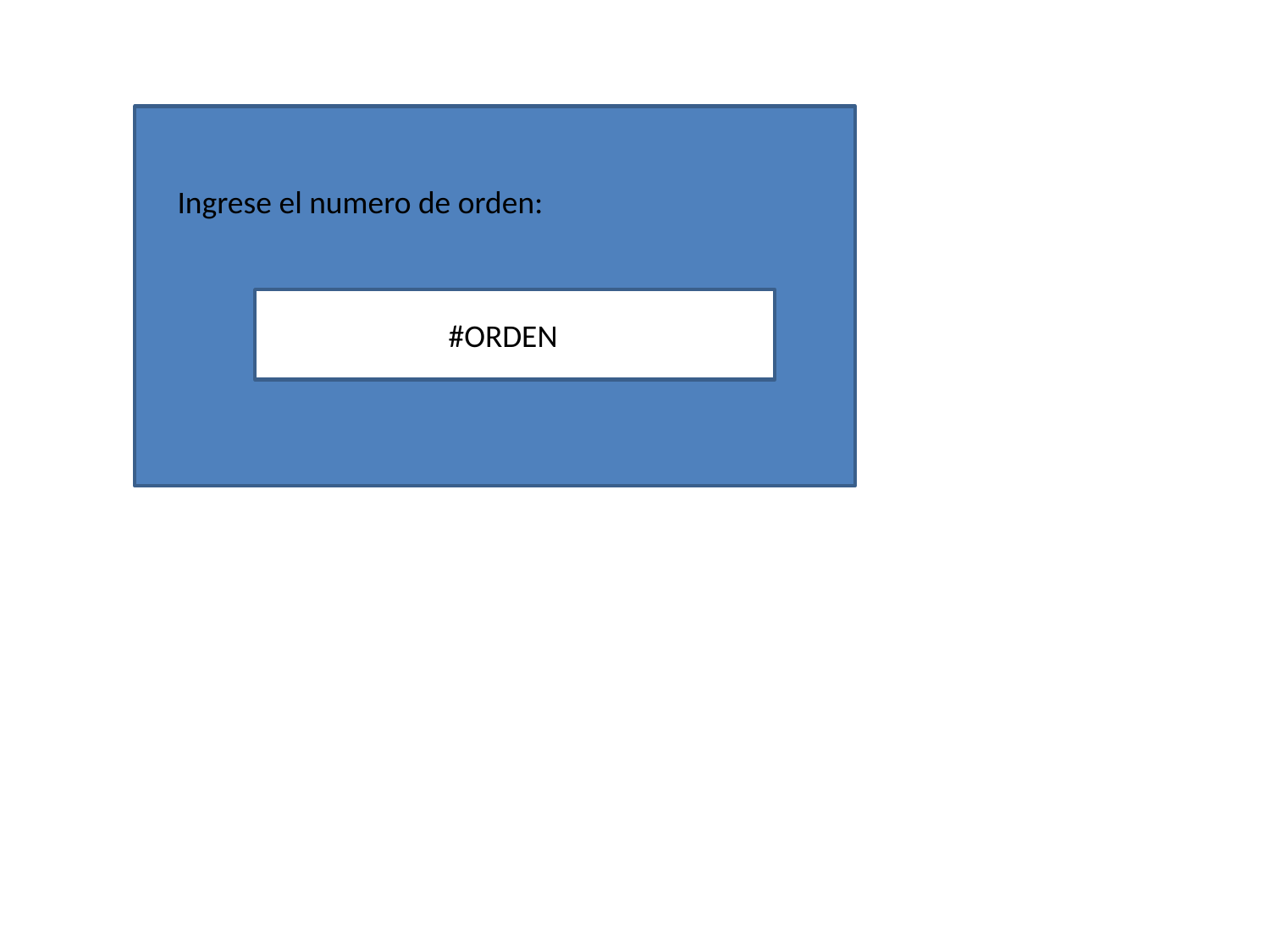

Ingrese el numero de orden:
#ORDEN·#
#